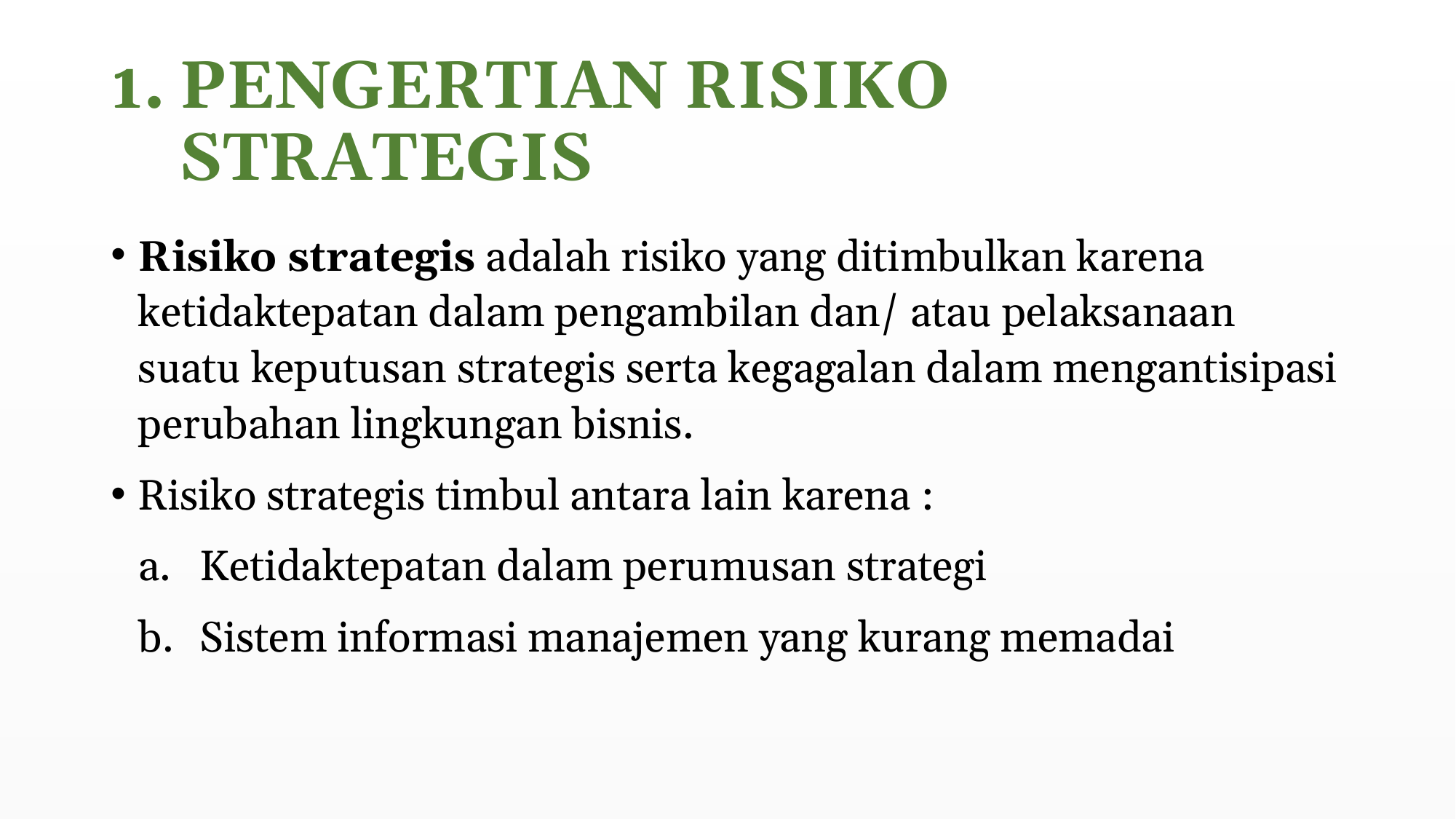

# PENGERTIAN RISIKO STRATEGIS
Risiko strategis adalah risiko yang ditimbulkan karena ketidaktepatan dalam pengambilan dan/ atau pelaksanaan suatu keputusan strategis serta kegagalan dalam mengantisipasi perubahan lingkungan bisnis.
Risiko strategis timbul antara lain karena :
Ketidaktepatan dalam perumusan strategi
Sistem informasi manajemen yang kurang memadai